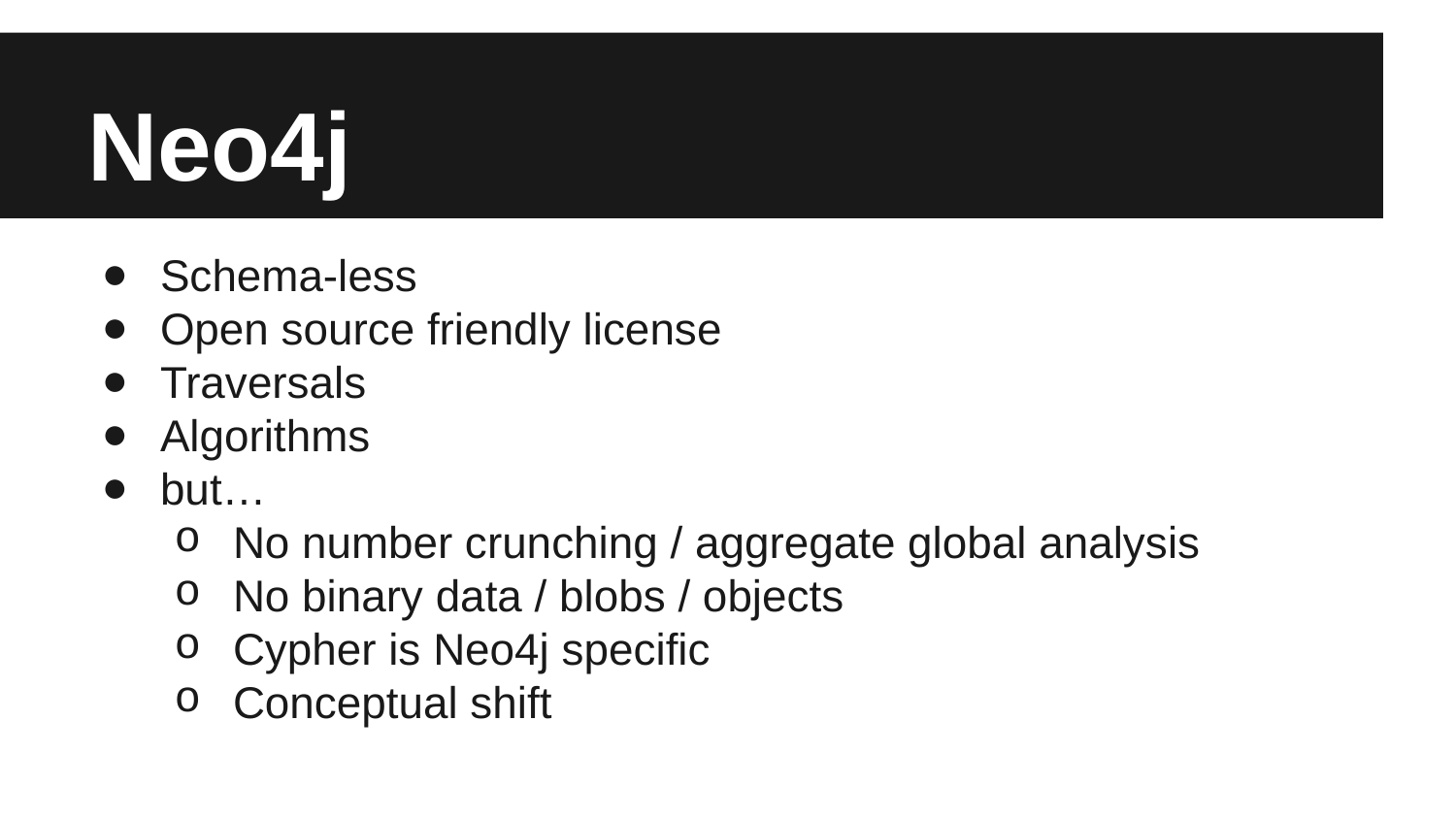

# Neo4j
Schema-less
Open source friendly license
Traversals
Algorithms
but…
No number crunching / aggregate global analysis
No binary data / blobs / objects
Cypher is Neo4j specific
Conceptual shift